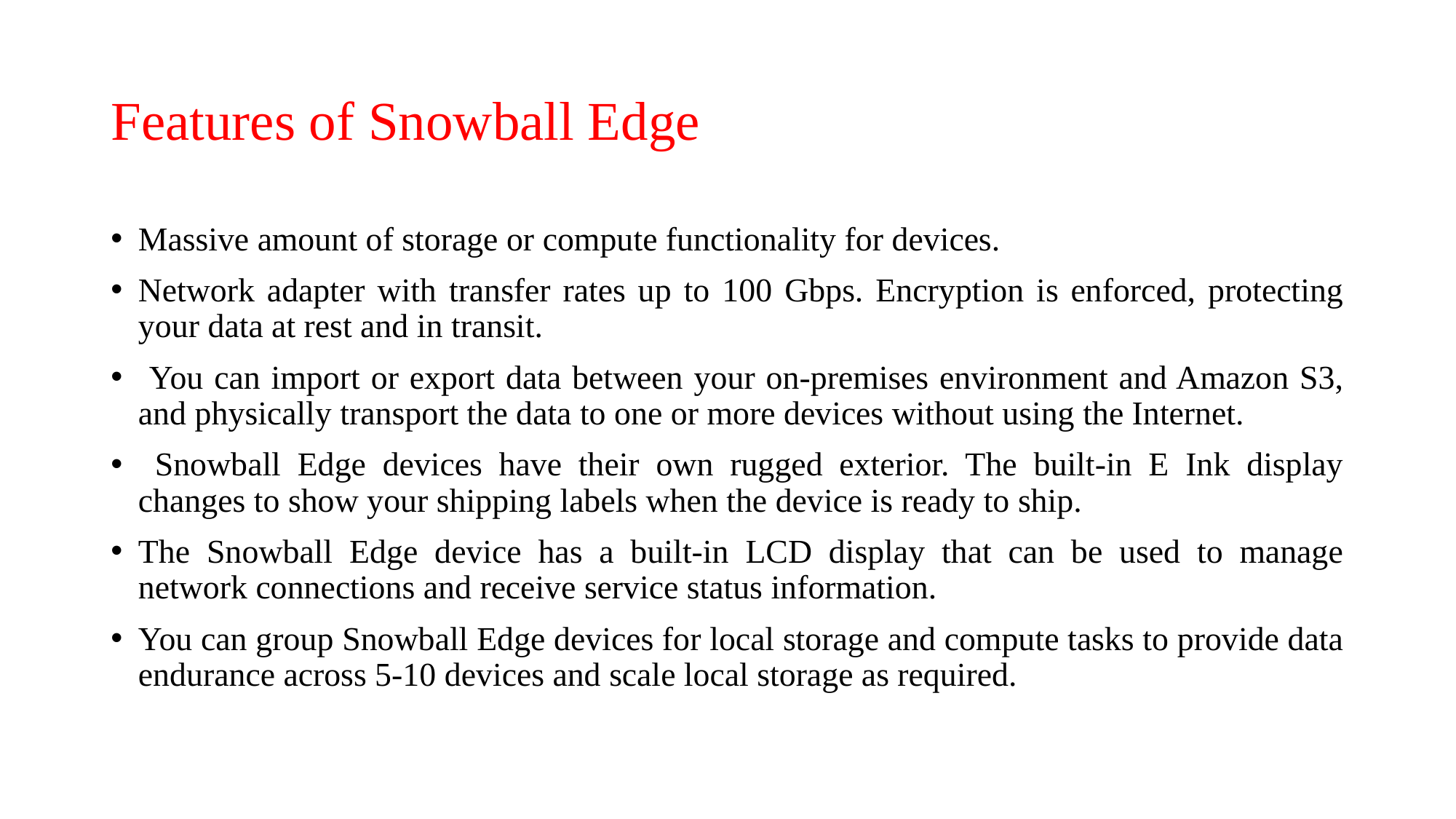

# Features of Snowball Edge
Massive amount of storage or compute functionality for devices.
Network adapter with transfer rates up to 100 Gbps. Encryption is enforced, protecting your data at rest and in transit.
 You can import or export data between your on-premises environment and Amazon S3, and physically transport the data to one or more devices without using the Internet.
 Snowball Edge devices have their own rugged exterior. The built-in E Ink display changes to show your shipping labels when the device is ready to ship.
The Snowball Edge device has a built-in LCD display that can be used to manage network connections and receive service status information.
You can group Snowball Edge devices for local storage and compute tasks to provide data endurance across 5-10 devices and scale local storage as required.